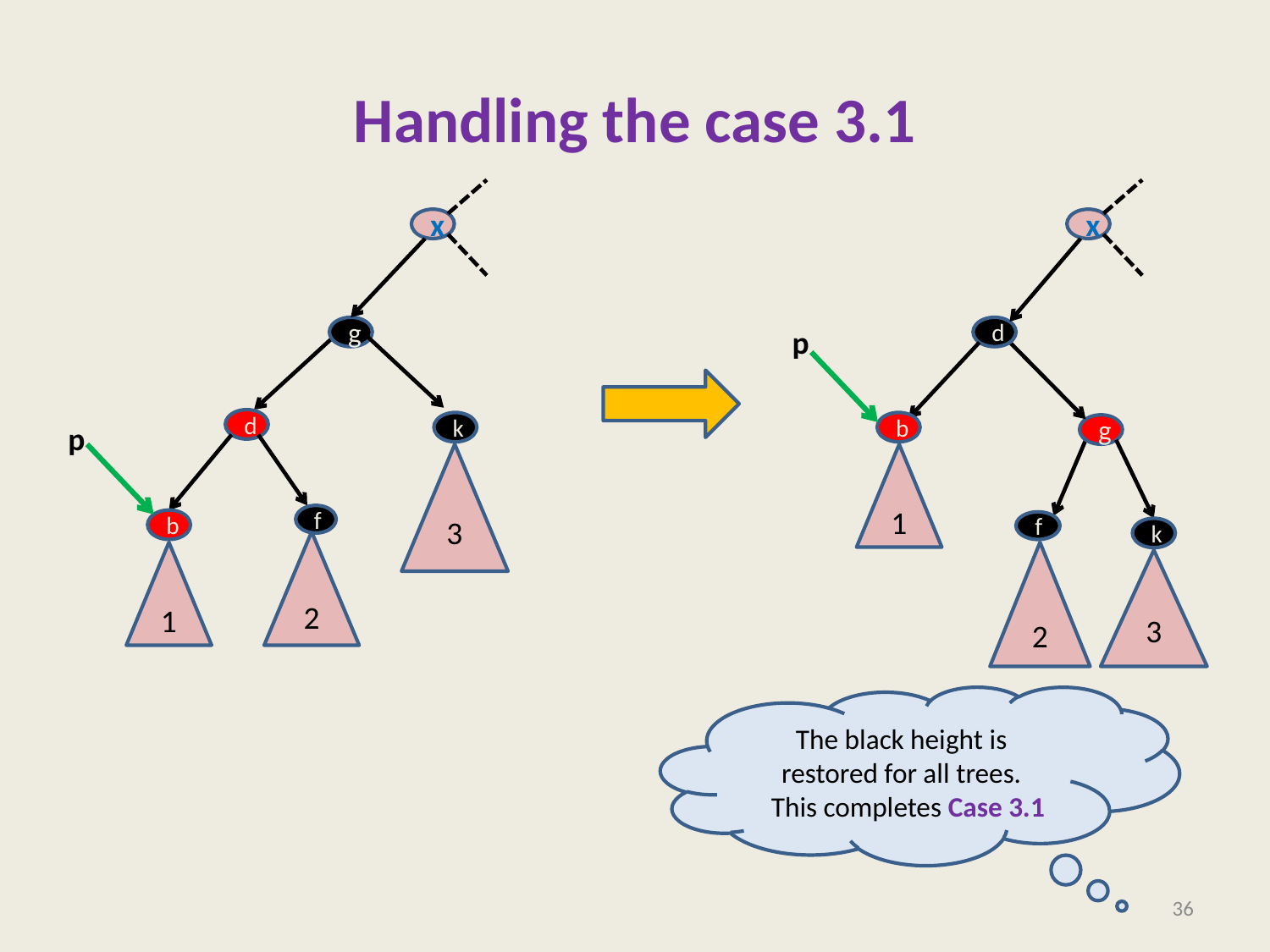

# Handling the case 3.1
x
g
d
k
b
x
d
b
g
f
k
2
1
3

p

p
3

f
2
1
The black height is restored for all trees.
  This completes Case 3.1
36